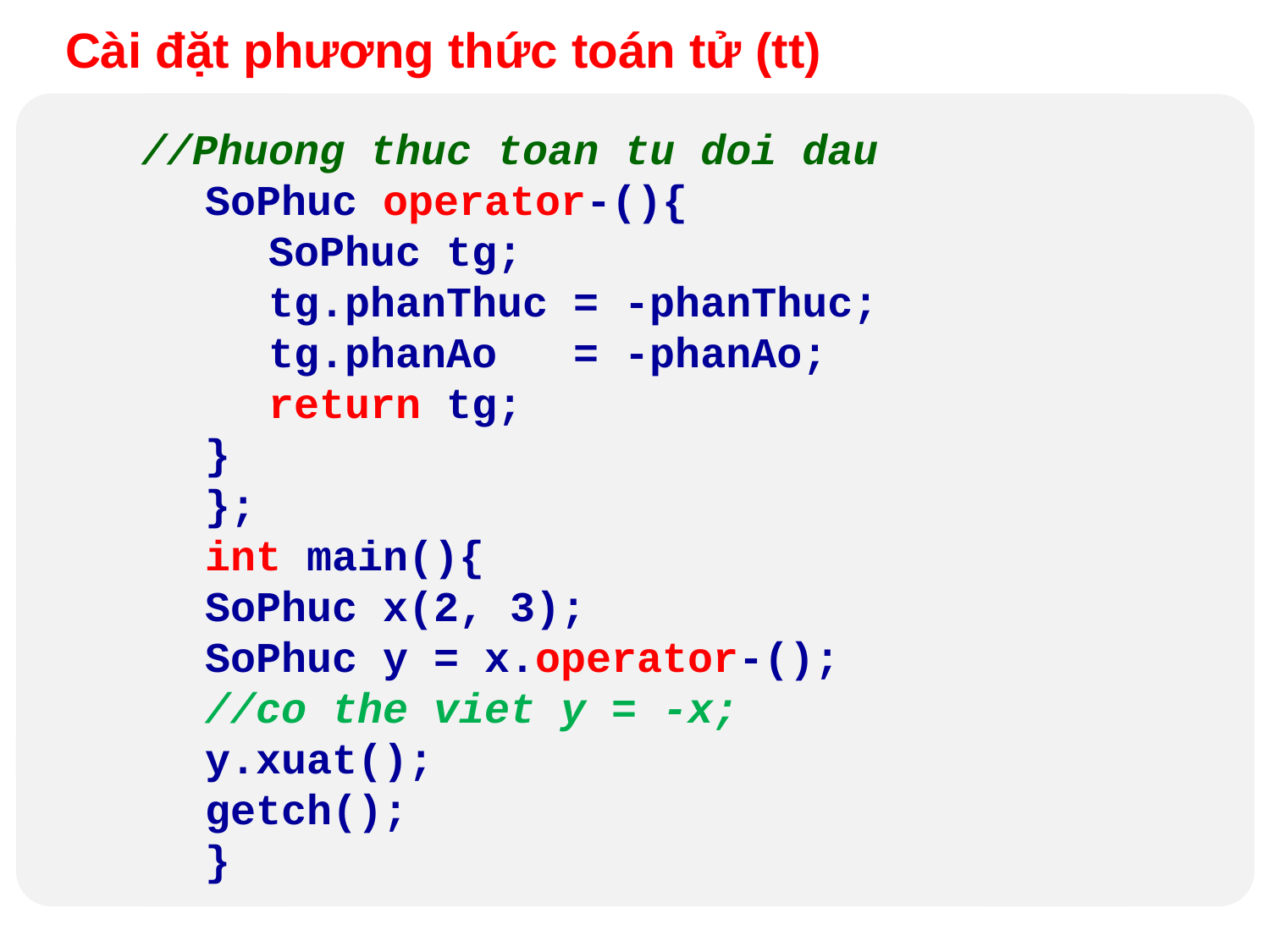

Cài đặt phương thức toán tử (tt)

//Phuong thuc toan tu doi dau
SoPhuc operator-(){
SoPhuc tg;
tg.phanThuc = -phanThuc;
tg.phanAo   = -phanAo;
return tg;
}
};
int main(){
SoPhuc x(2, 3);
SoPhuc y = x.operator-();
//co the viet y = -x;
y.xuat();
getch();
}
Design by Minh An